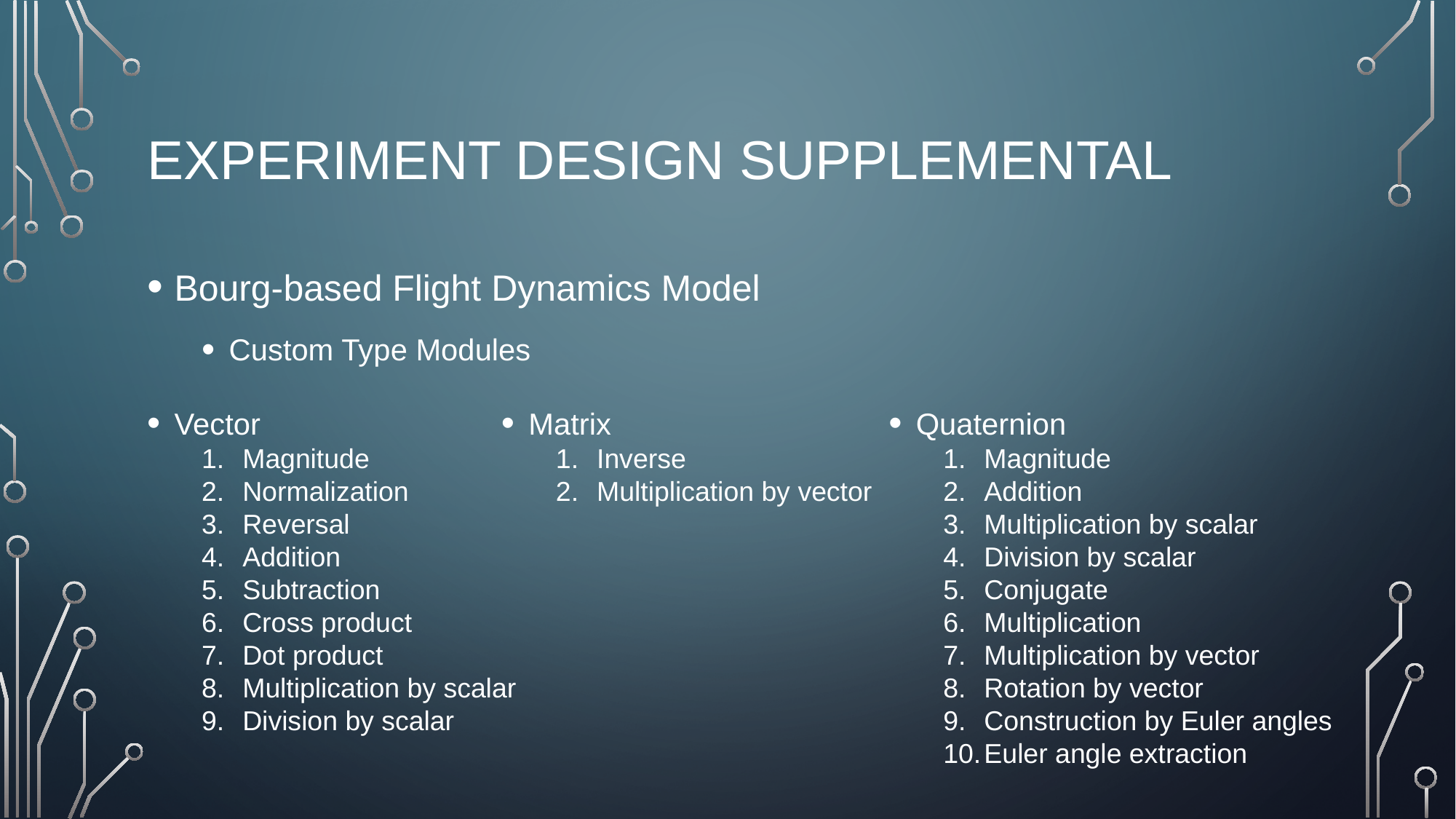

# Experiment design Supplemental
Bourg-based Flight Dynamics Model
Custom Type Modules

Vector
Magnitude
Normalization
Reversal
Addition
Subtraction
Cross product
Dot product
Multiplication by scalar
Division by scalar

Matrix
Inverse
Multiplication by vector

Quaternion
Magnitude
Addition
Multiplication by scalar
Division by scalar
Conjugate
Multiplication
Multiplication by vector
Rotation by vector
Construction by Euler angles
Euler angle extraction